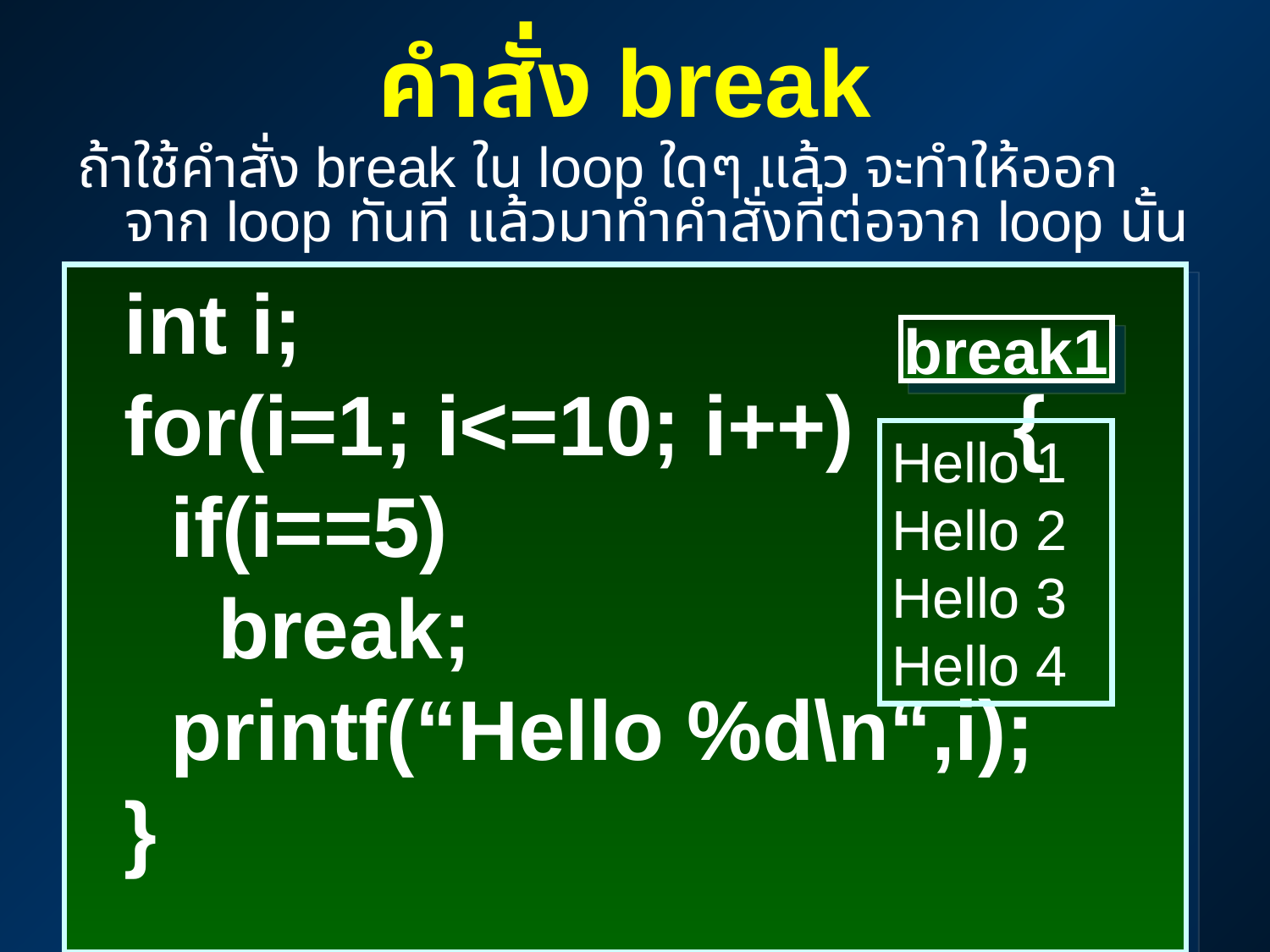

# คำสั่ง break
ถ้าใช้คำสั่ง break ใน loop ใดๆ แล้ว จะทำให้ออกจาก loop ทันที แล้วมาทำคำสั่งที่ต่อจาก loop นั้น
  int i;
  for(i=1; i<=10; i++)	  {
    if(i==5)
      break;
    printf(“Hello %d\n“,i);
  }

break1
Hello 1
Hello 2
Hello 3
Hello 4